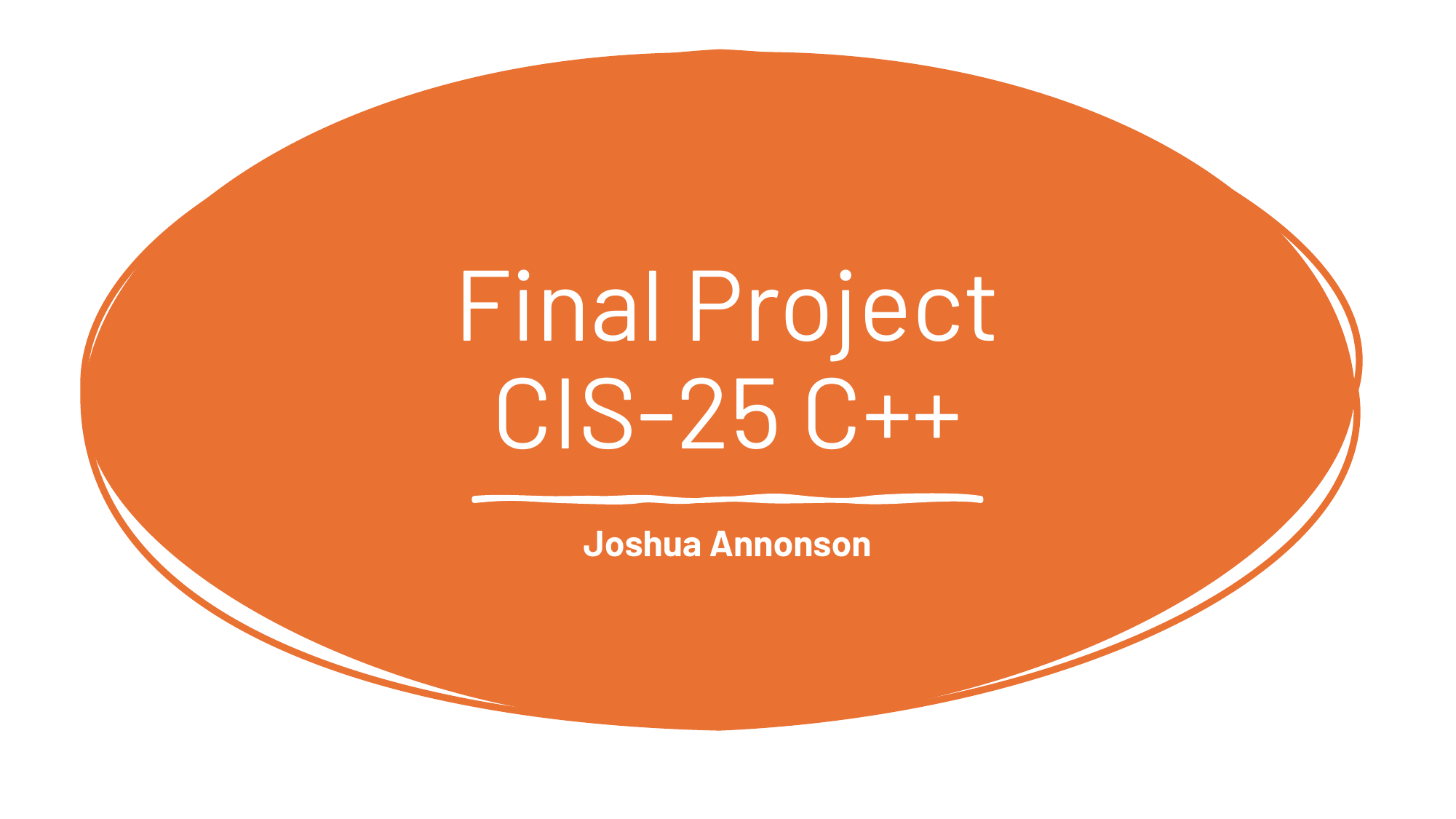

# Final Project CIS-25 C++

Joshua Annonson